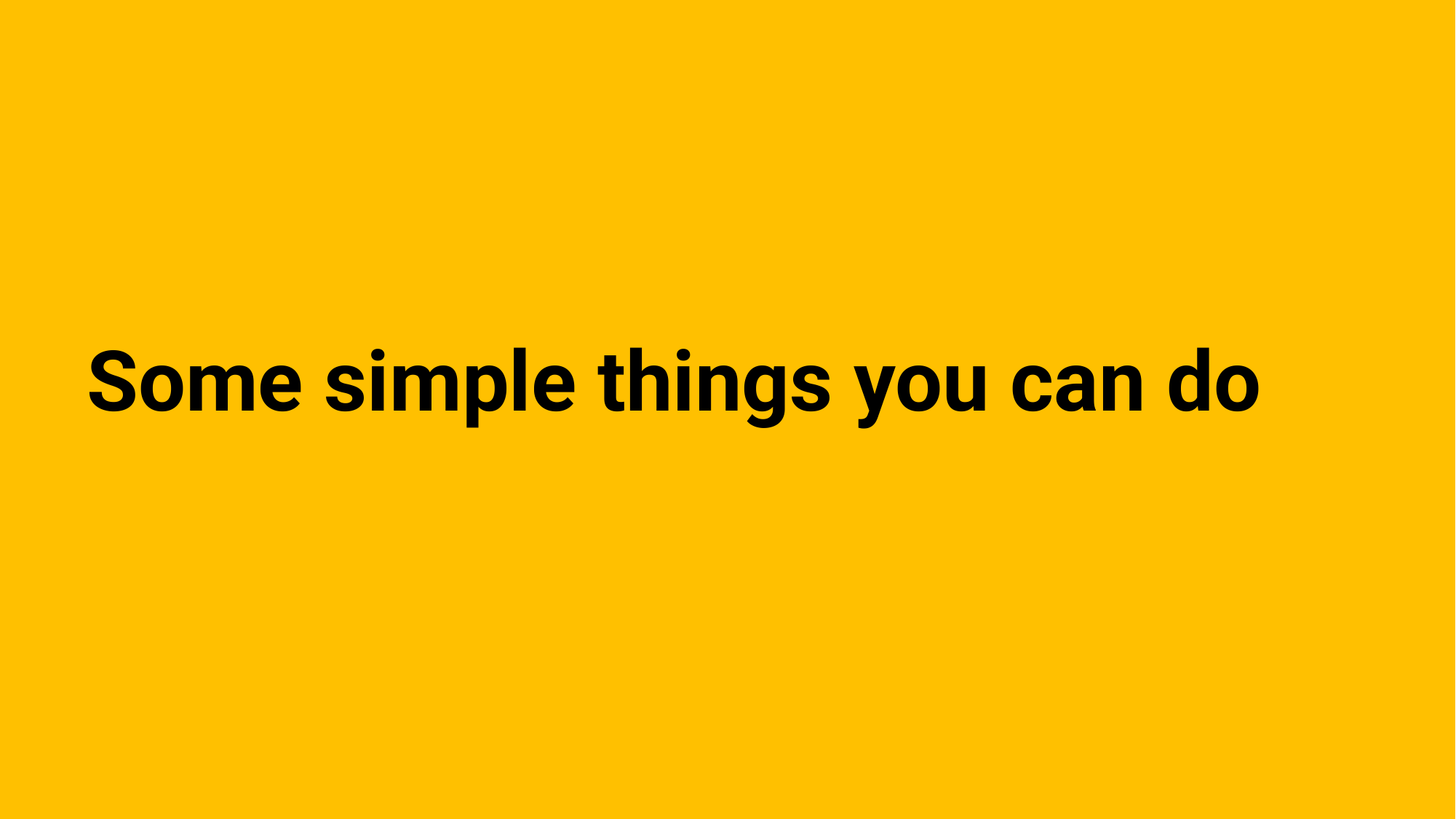

# Some simple things you can do